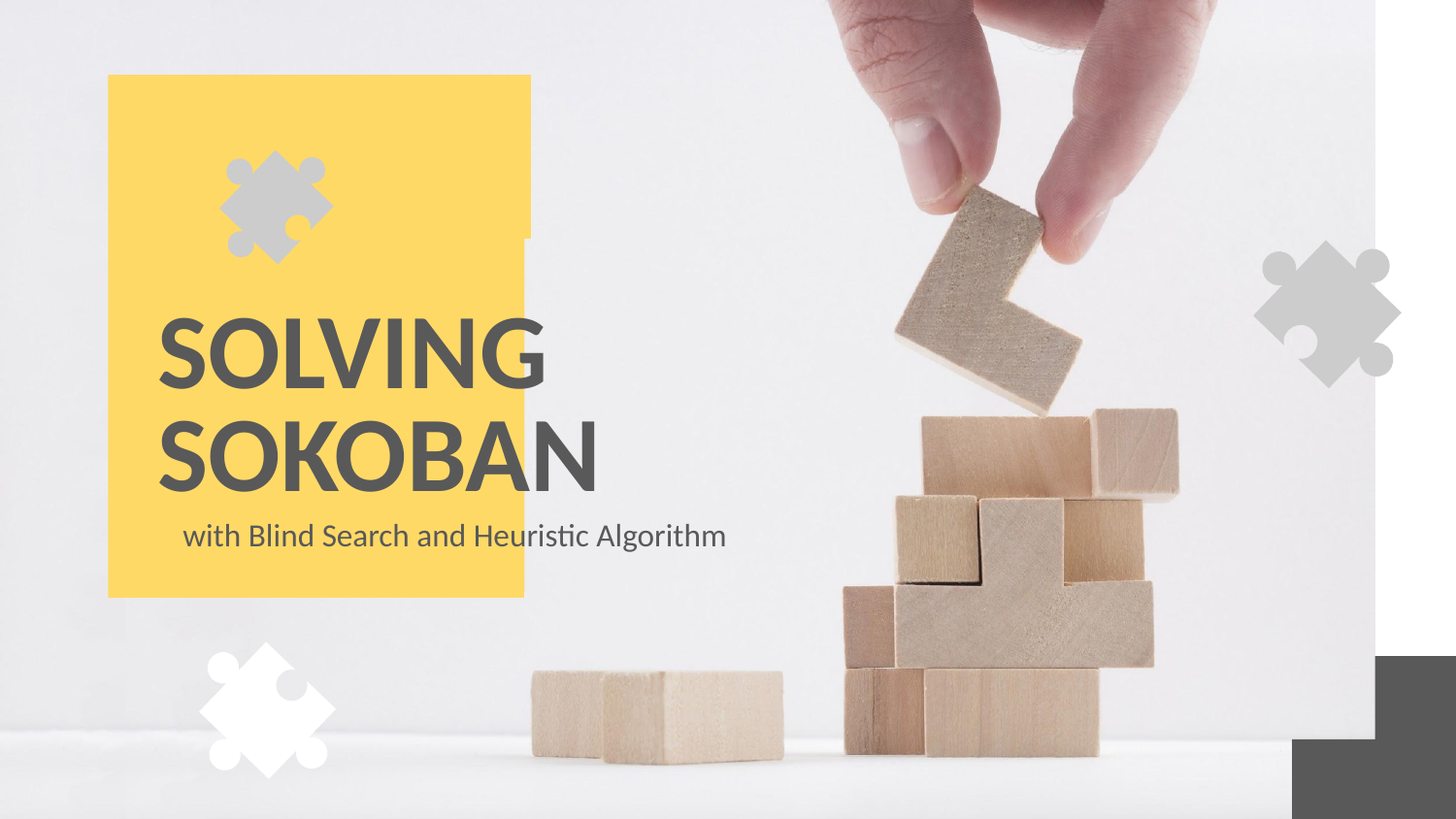

SOLVING
SOKOBAN
with Blind Search and Heuristic Algorithm